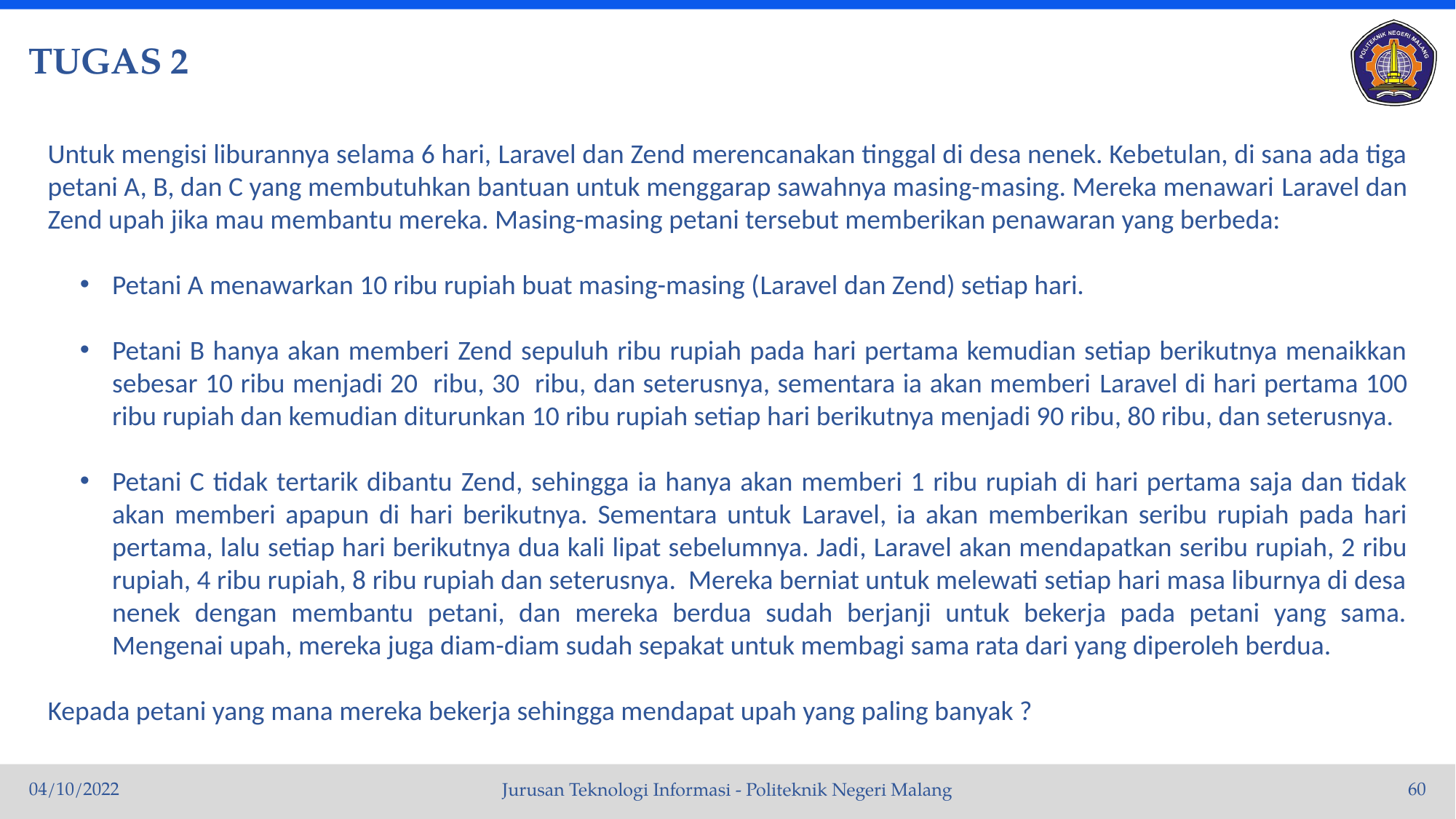

# TUGAS 2
Untuk mengisi liburannya selama 6 hari, Laravel dan Zend merencanakan tinggal di desa nenek. Kebetulan, di sana ada tiga petani A, B, dan C yang membutuhkan bantuan untuk menggarap sawahnya masing-masing. Mereka menawari Laravel dan Zend upah jika mau membantu mereka. Masing-masing petani tersebut memberikan penawaran yang berbeda:

Petani A menawarkan 10 ribu rupiah buat masing-masing (Laravel dan Zend) setiap hari.

Petani B hanya akan memberi Zend sepuluh ribu rupiah pada hari pertama kemudian setiap berikutnya menaikkan sebesar 10 ribu menjadi 20  ribu, 30  ribu, dan seterusnya, sementara ia akan memberi Laravel di hari pertama 100 ribu rupiah dan kemudian diturunkan 10 ribu rupiah setiap hari berikutnya menjadi 90 ribu, 80 ribu, dan seterusnya.

Petani C tidak tertarik dibantu Zend, sehingga ia hanya akan memberi 1 ribu rupiah di hari pertama saja dan tidak akan memberi apapun di hari berikutnya. Sementara untuk Laravel, ia akan memberikan seribu rupiah pada hari pertama, lalu setiap hari berikutnya dua kali lipat sebelumnya. Jadi, Laravel akan mendapatkan seribu rupiah, 2 ribu rupiah, 4 ribu rupiah, 8 ribu rupiah dan seterusnya.  Mereka berniat untuk melewati setiap hari masa liburnya di desa nenek dengan membantu petani, dan mereka berdua sudah berjanji untuk bekerja pada petani yang sama. Mengenai upah, mereka juga diam-diam sudah sepakat untuk membagi sama rata dari yang diperoleh berdua.

Kepada petani yang mana mereka bekerja sehingga mendapat upah yang paling banyak ?
04/10/2022
60
Jurusan Teknologi Informasi - Politeknik Negeri Malang